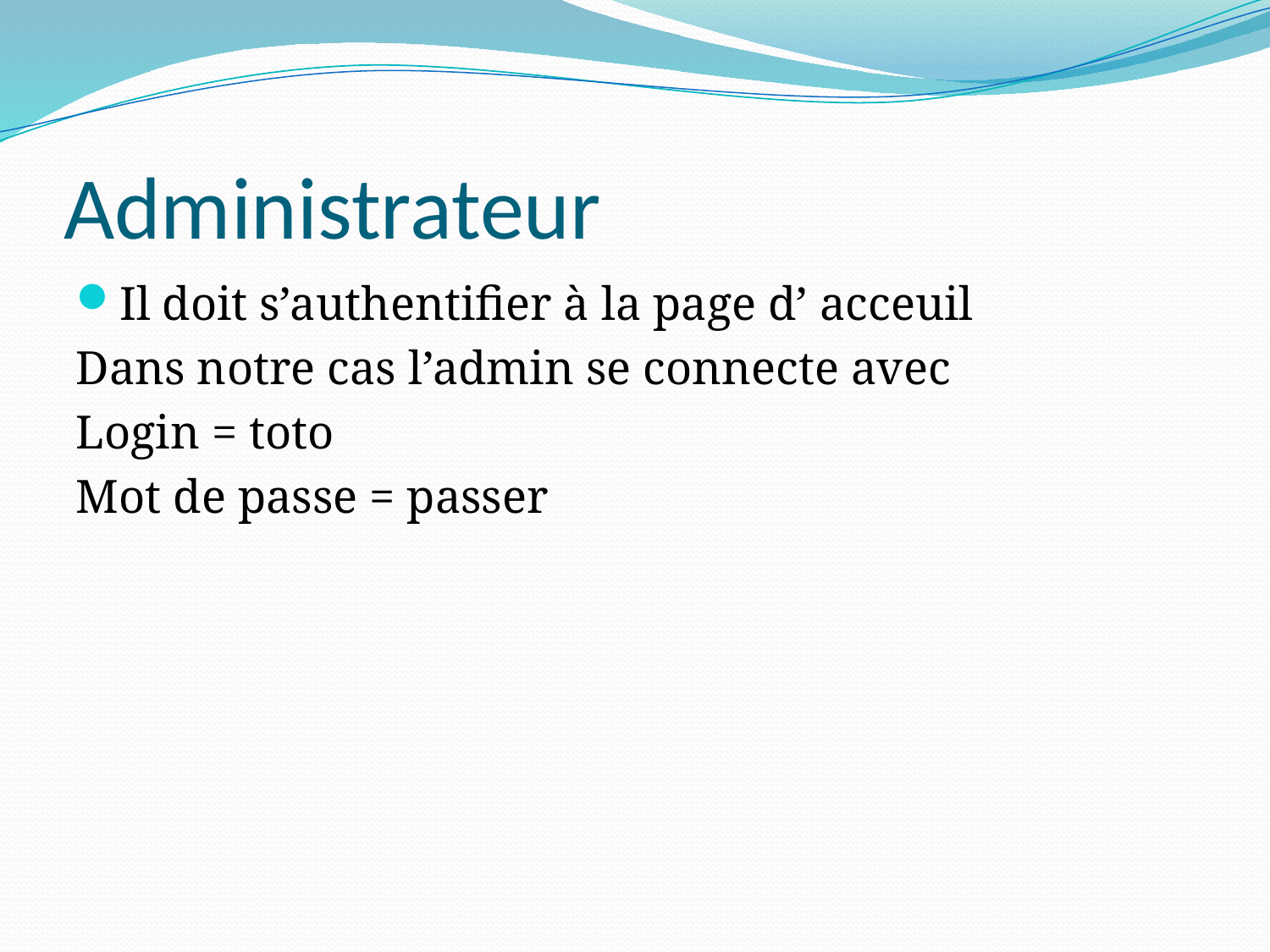

# Administrateur
Il doit s’authentifier à la page d’ acceuil
Dans notre cas l’admin se connecte avec
Login = toto
Mot de passe = passer